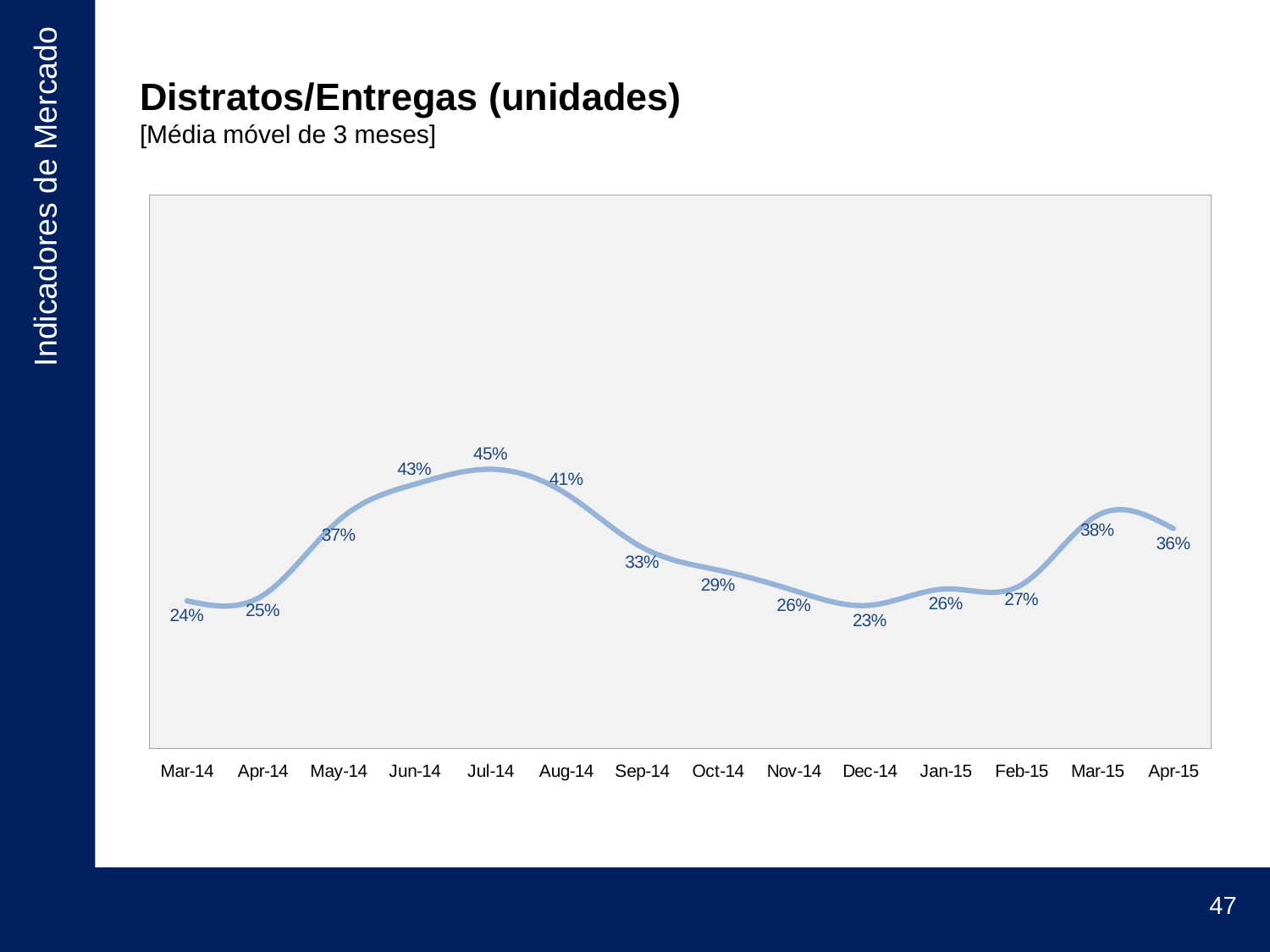

# Distratos/Entregas (unidades) [Média móvel de 3 meses]

### Chart

| Category |  |
|---|---|
| 41699 | 0.24011504448565976 |
| 41730 | 0.2488834754364596 |
| 41760 | 0.3708142162569335 |
| 41791 | 0.42947923744054994 |
| 41821 | 0.4539182069080873 |
| 41852 | 0.4137502144450163 |
| 41883 | 0.32687803107782654 |
| 41913 | 0.2900649491904658 |
| 41944 | 0.25679284239504474 |
| 41974 | 0.2328896160234005 |
| 42005 | 0.2593896402953866 |
| 42036 | 0.26627253064167267 |
| 42064 | 0.37889211436751896 |
| 42095 | 0.3574474565945781 |
47